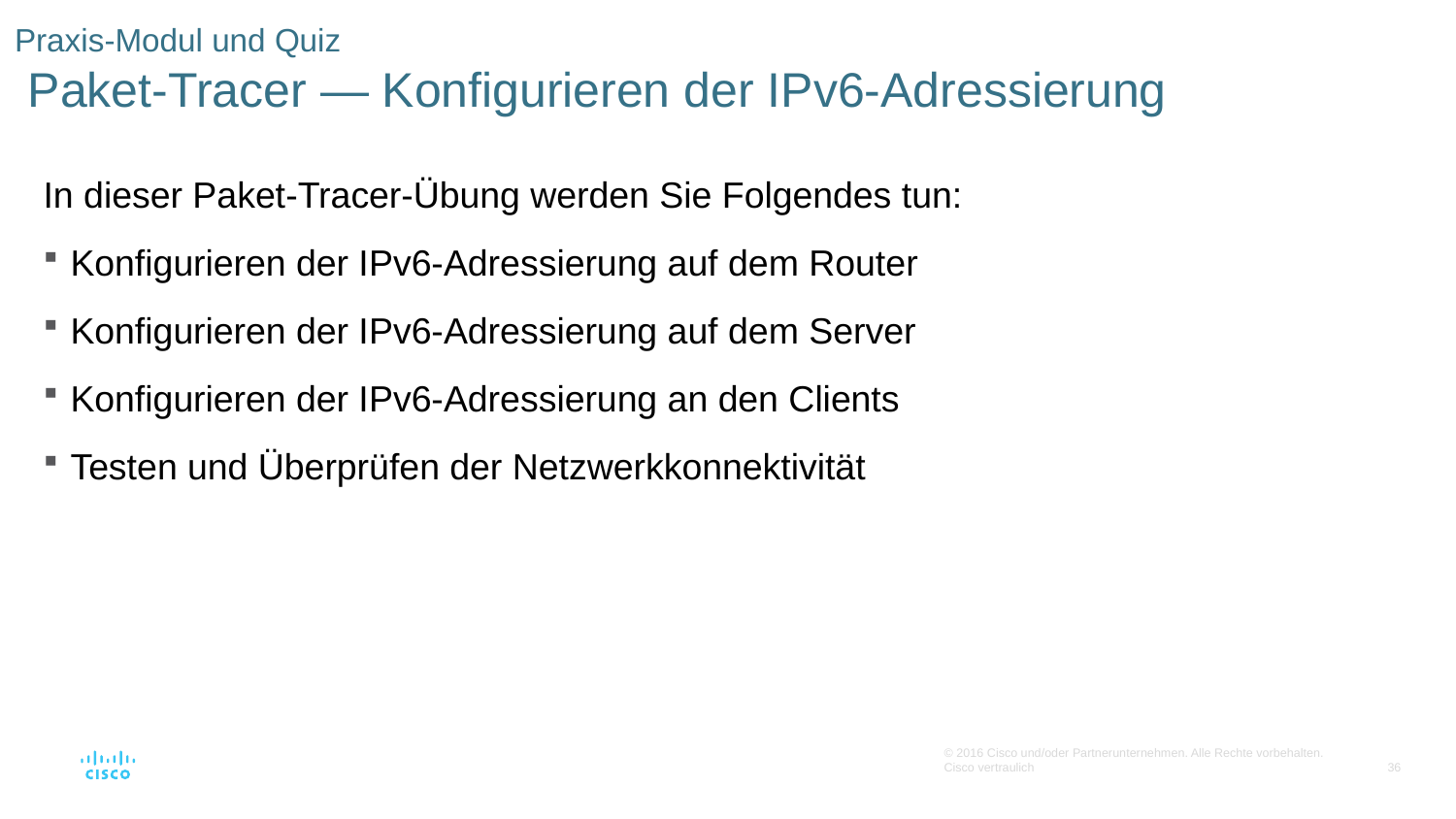

# Praxis-Modul und Quiz Paket-Tracer — Konfigurieren der IPv6-Adressierung
In dieser Paket-Tracer-Übung werden Sie Folgendes tun:
Konfigurieren der IPv6-Adressierung auf dem Router
Konfigurieren der IPv6-Adressierung auf dem Server
Konfigurieren der IPv6-Adressierung an den Clients
Testen und Überprüfen der Netzwerkkonnektivität